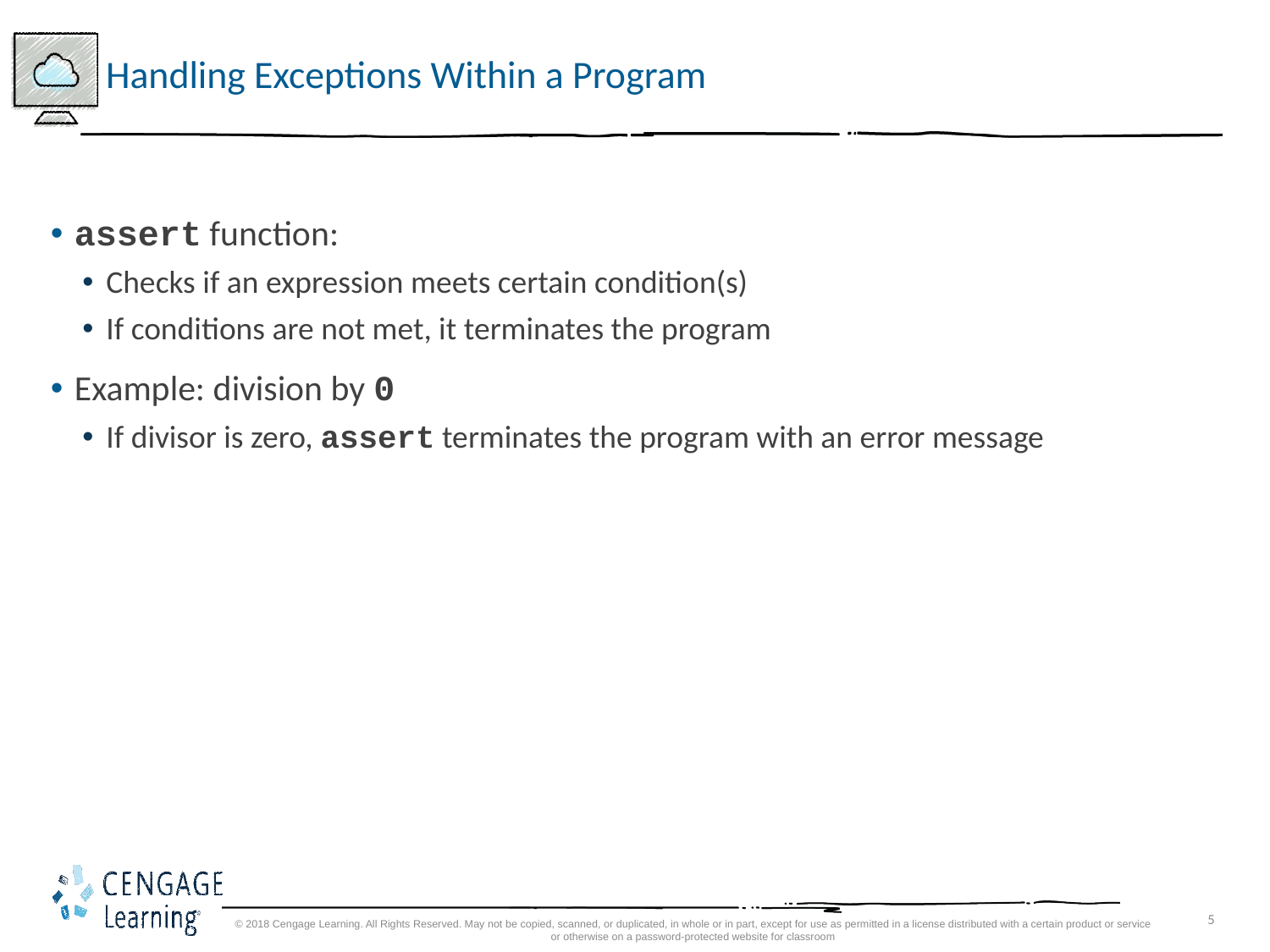

# Handling Exceptions Within a Program
assert function:
Checks if an expression meets certain condition(s)
If conditions are not met, it terminates the program
Example: division by 0
If divisor is zero, assert terminates the program with an error message
© 2018 Cengage Learning. All Rights Reserved. May not be copied, scanned, or duplicated, in whole or in part, except for use as permitted in a license distributed with a certain product or service or otherwise on a password-protected website for classroom